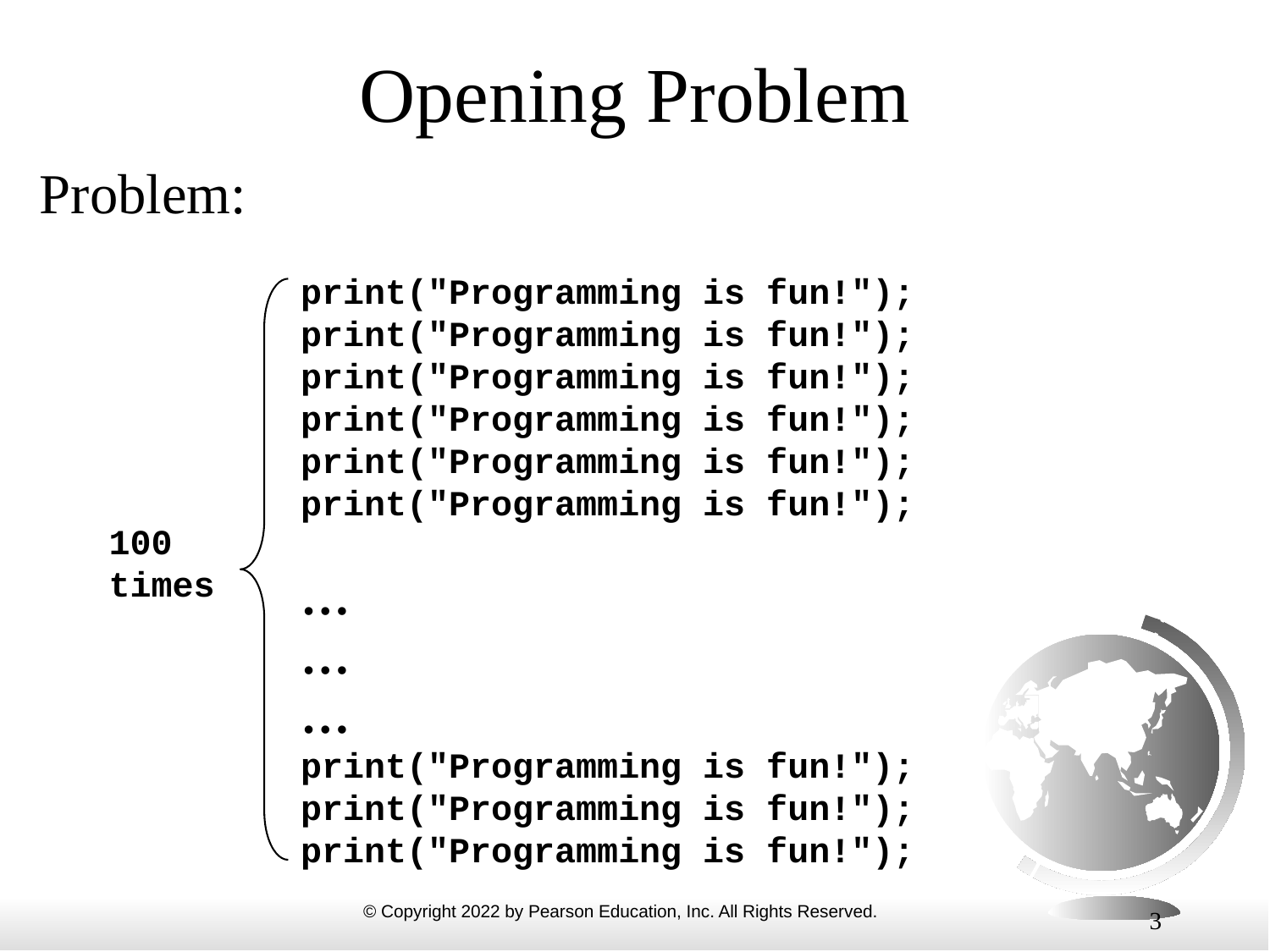

# Opening Problem
Problem:
print("Programming is fun!");
print("Programming is fun!");
print("Programming is fun!");
print("Programming is fun!");
print("Programming is fun!");
print("Programming is fun!");

…
…
…
print("Programming is fun!");
print("Programming is fun!");
print("Programming is fun!");

100 times

3